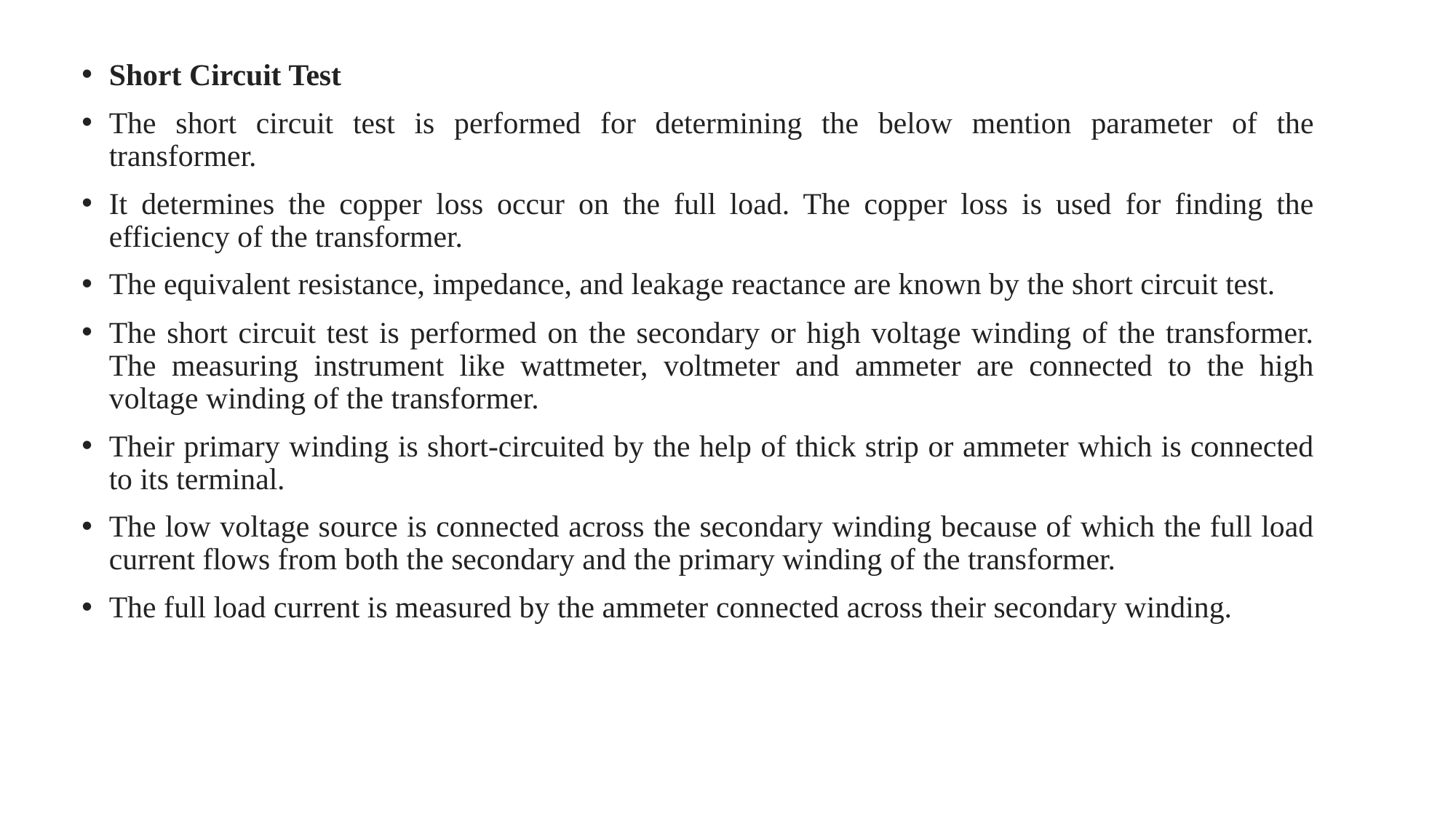

Short Circuit Test
The short circuit test is performed for determining the below mention parameter of the transformer.
It determines the copper loss occur on the full load. The copper loss is used for finding the efficiency of the transformer.
The equivalent resistance, impedance, and leakage reactance are known by the short circuit test.
The short circuit test is performed on the secondary or high voltage winding of the transformer. The measuring instrument like wattmeter, voltmeter and ammeter are connected to the high voltage winding of the transformer.
Their primary winding is short-circuited by the help of thick strip or ammeter which is connected to its terminal.
The low voltage source is connected across the secondary winding because of which the full load current flows from both the secondary and the primary winding of the transformer.
The full load current is measured by the ammeter connected across their secondary winding.